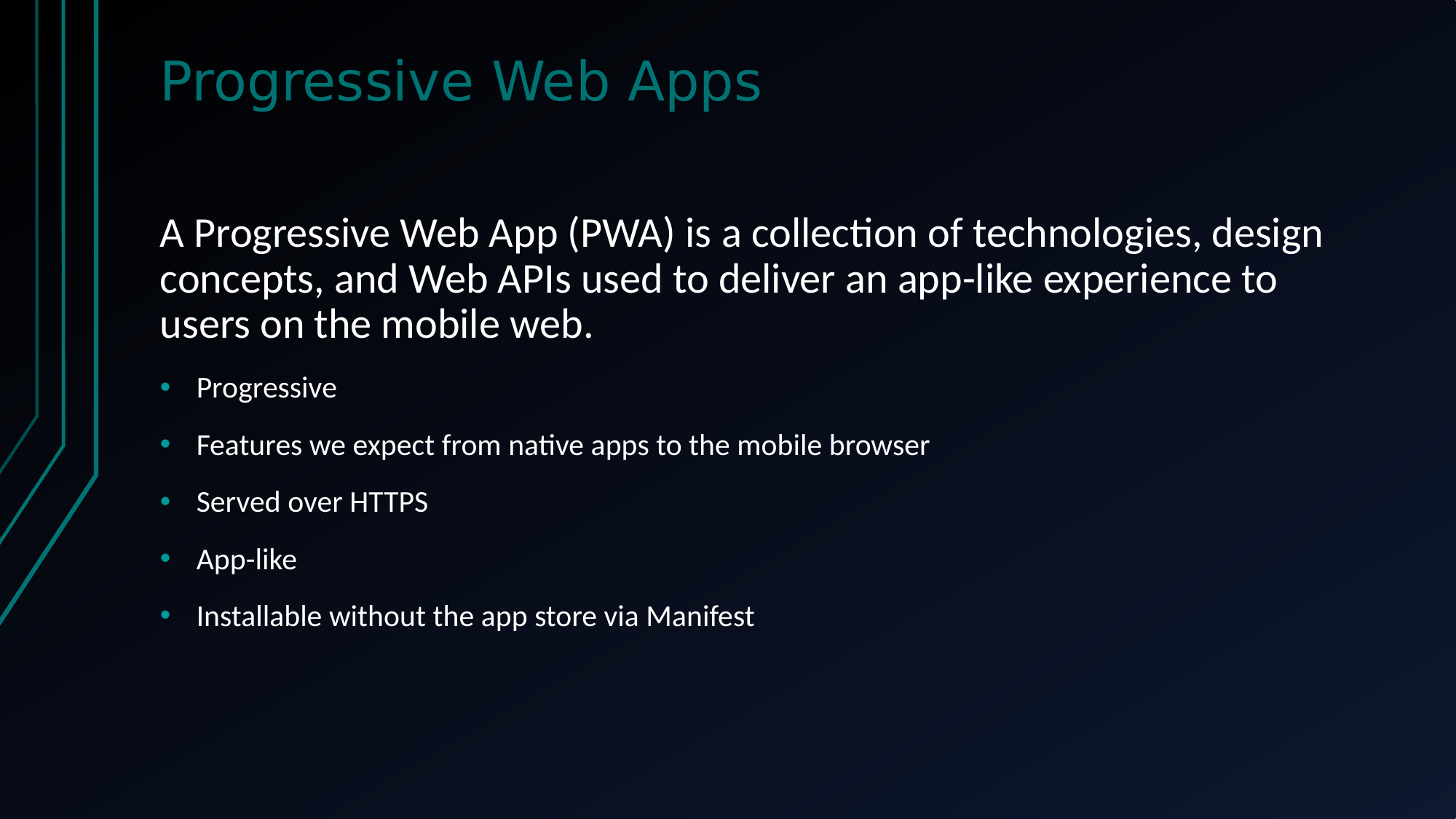

# Progressive Web Apps

A Progressive Web App (PWA) is a collection of technologies, design concepts, and Web APIs used to deliver an app-like experience to users on the mobile web.
Progressive
Features we expect from native apps to the mobile browser
Served over HTTPS
App-like
Installable without the app store via Manifest